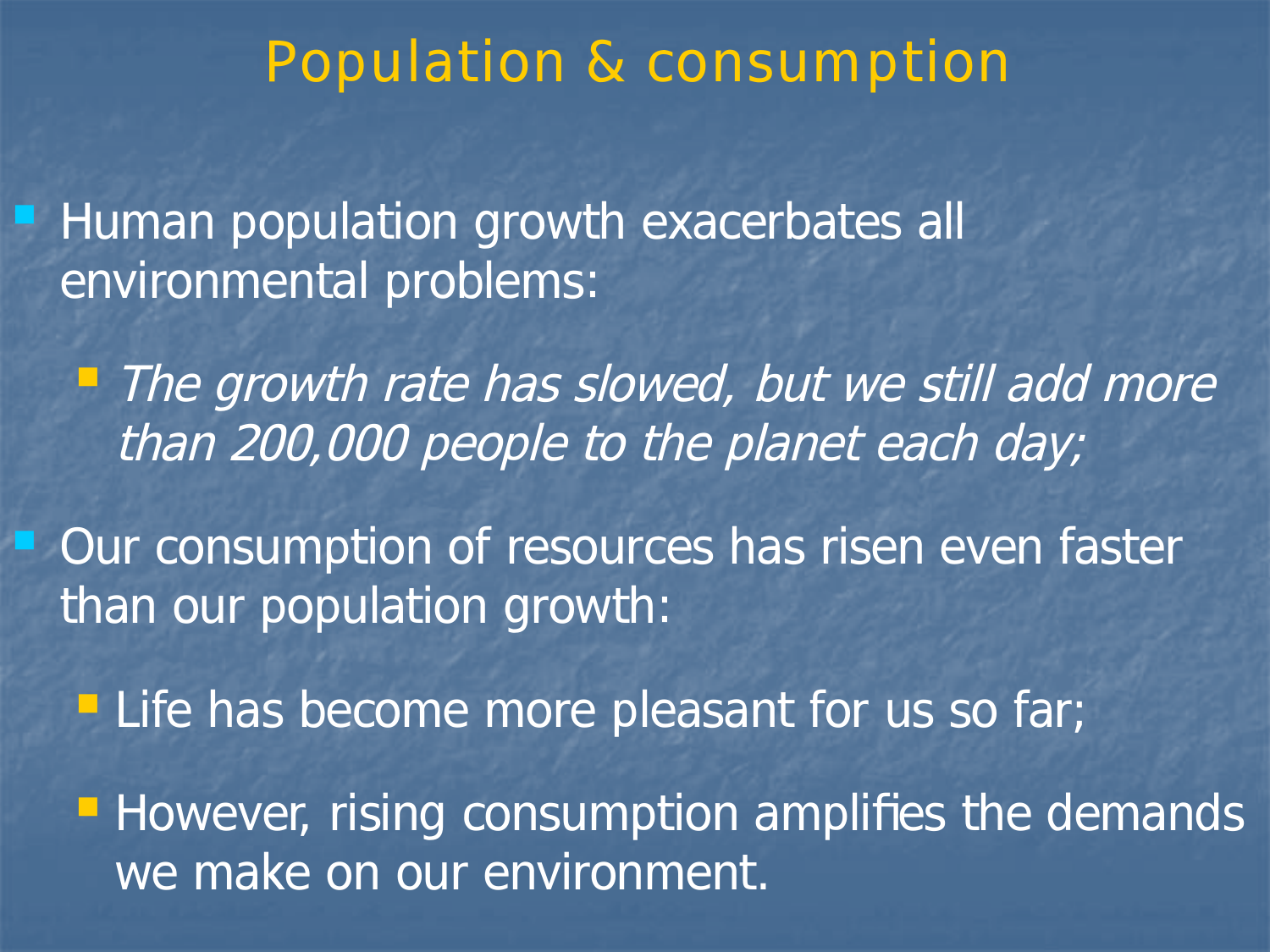

Population & consumption
Human population growth exacerbates all environmental problems:

The growth rate has slowed, but we still add more than 200,000 people to the planet each day;

Our consumption of resources has risen even faster than our population growth:

Life has become more pleasant for us so far;

However, rising consumption amplifies the demands we make on our environment.